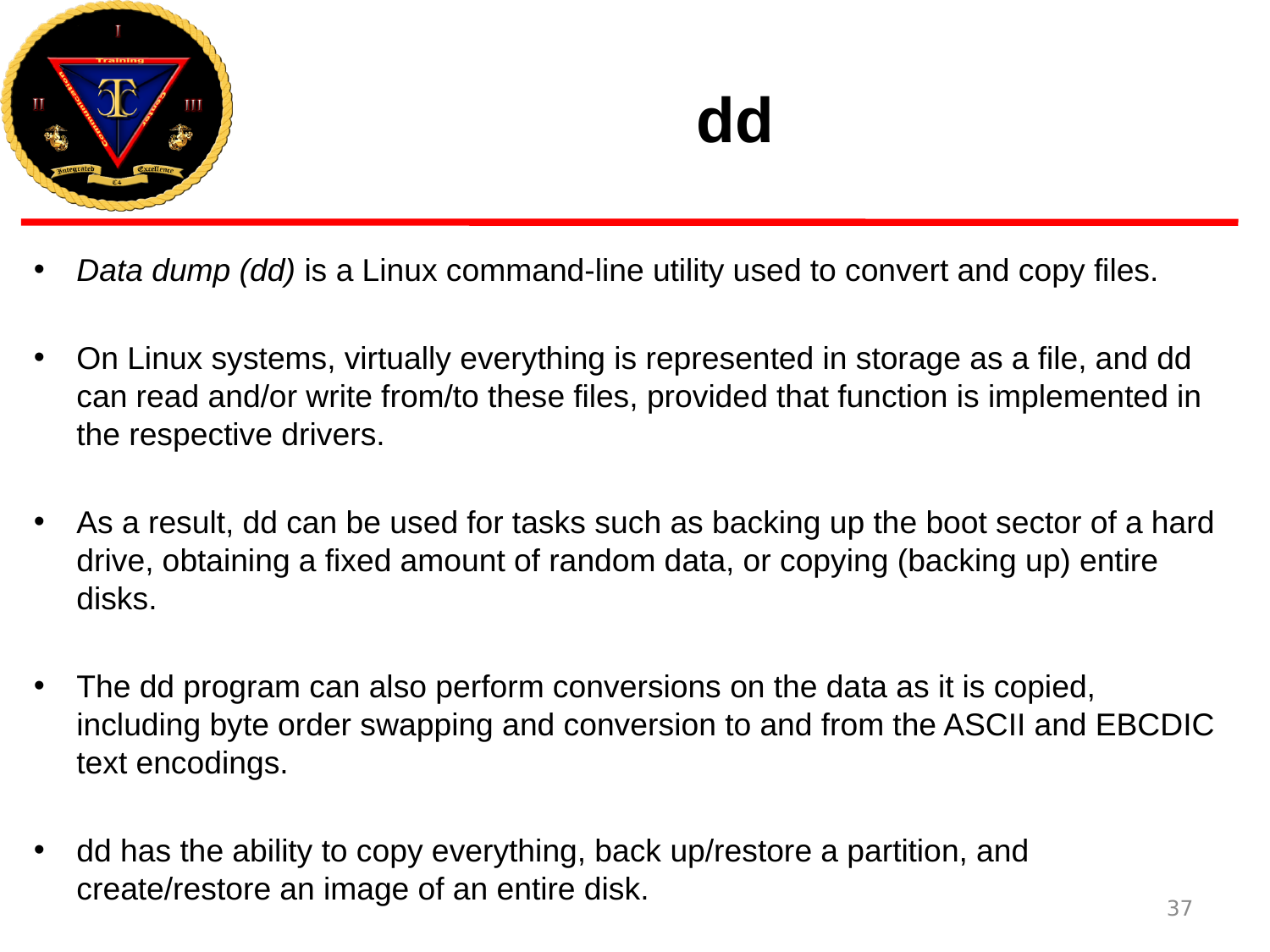

# dd
Data dump (dd) is a Linux command-line utility used to convert and copy files.

On Linux systems, virtually everything is represented in storage as a file, and dd can read and/or write from/to these files, provided that function is implemented in the respective drivers.

As a result, dd can be used for tasks such as backing up the boot sector of a hard drive, obtaining a fixed amount of random data, or copying (backing up) entire disks.

The dd program can also perform conversions on the data as it is copied, including byte order swapping and conversion to and from the ASCII and EBCDIC text encodings.

dd has the ability to copy everything, back up/restore a partition, and create/restore an image of an entire disk.
37